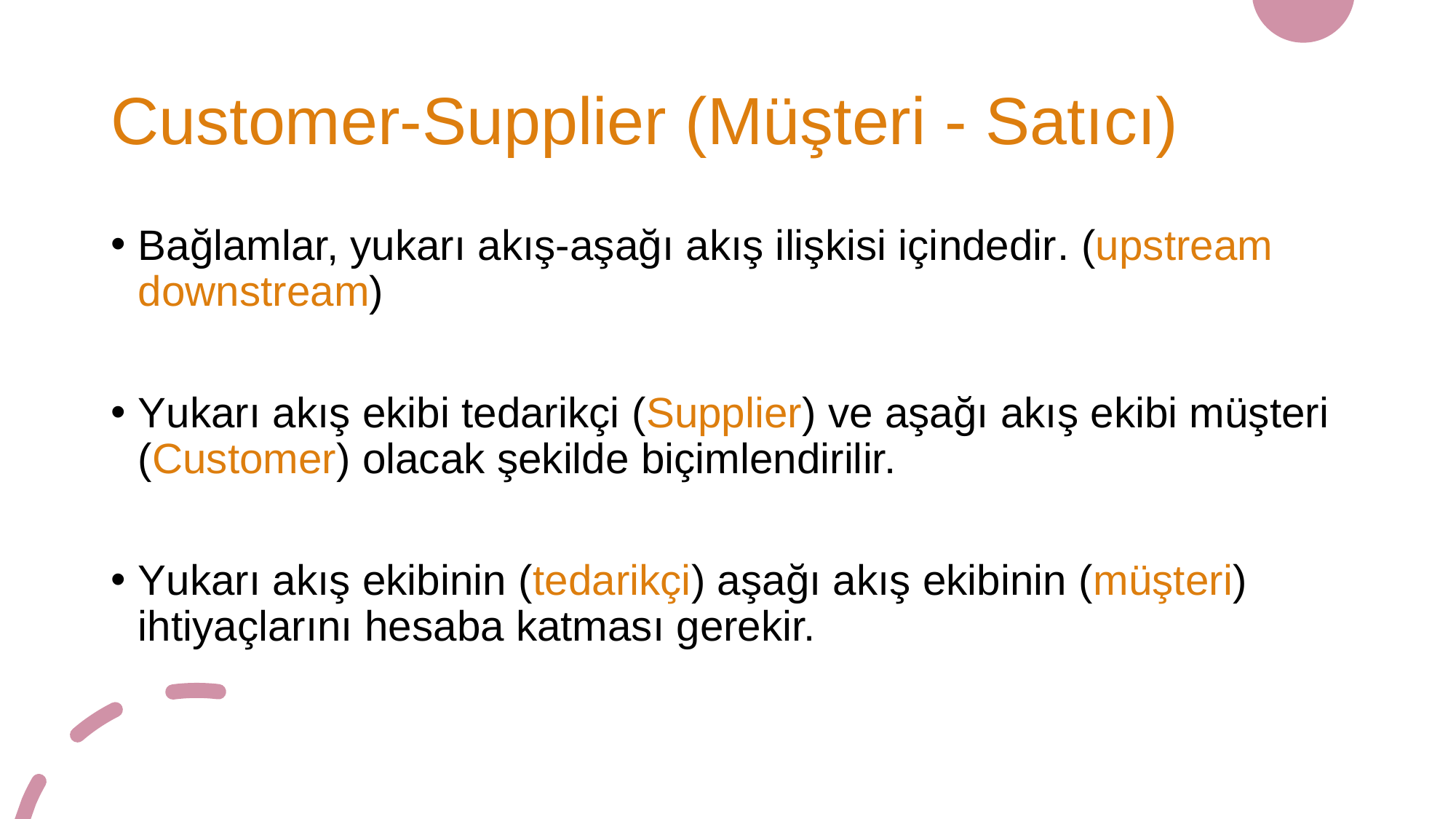

# Customer-Supplier (Müşteri - Satıcı)
Bağlamlar, yukarı akış-aşağı akış ilişkisi içindedir. (upstream downstream)

Yukarı akış ekibi tedarikçi (Supplier) ve aşağı akış ekibi müşteri (Customer) olacak şekilde biçimlendirilir.

Yukarı akış ekibinin (tedarikçi) aşağı akış ekibinin (müşteri) ihtiyaçlarını hesaba katması gerekir.